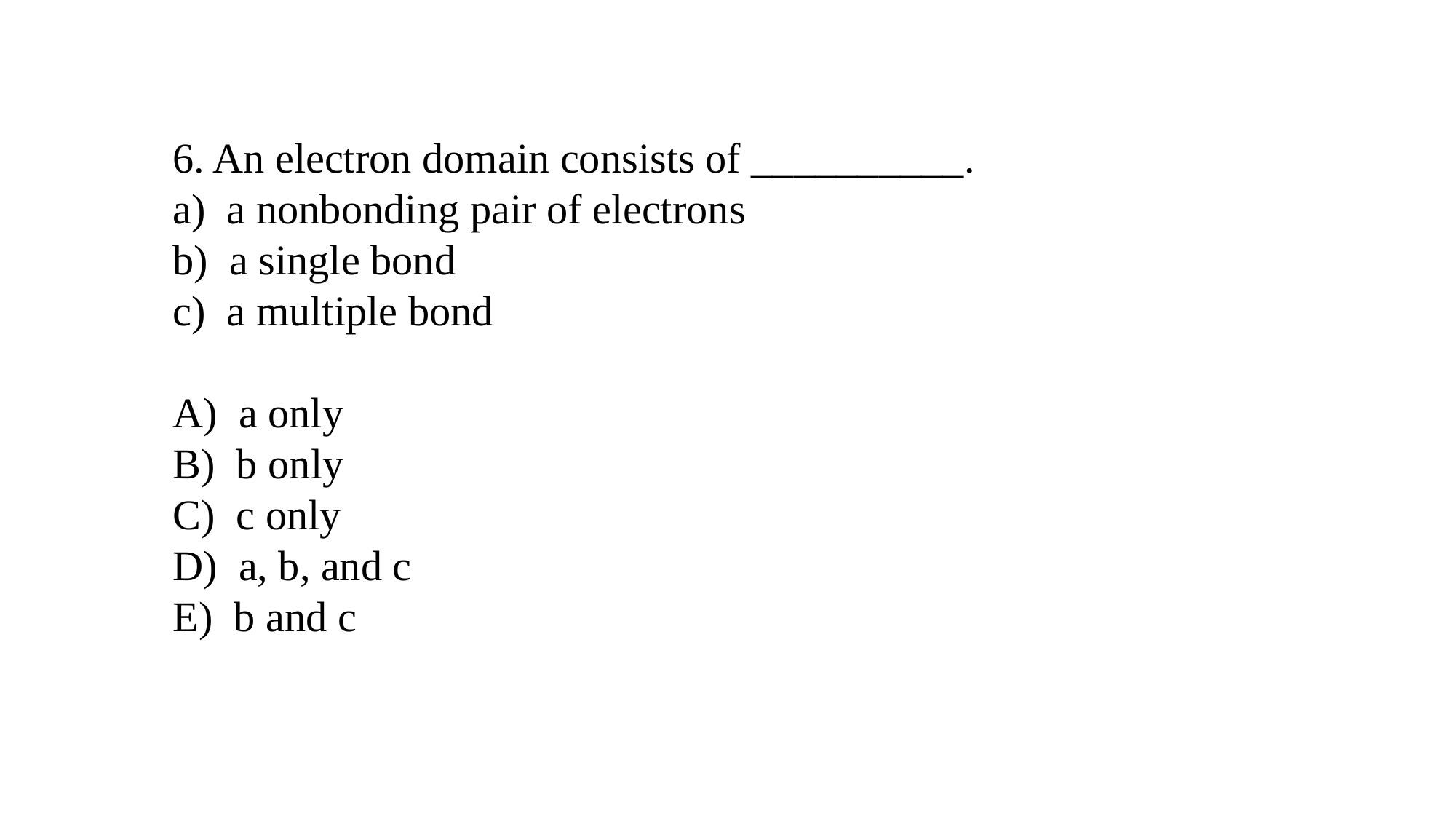

6. An electron domain consists of __________.
a)  a nonbonding pair of electrons
b)  a single bond
c)  a multiple bond

A)  a only
B)  b only
C)  c only
D)  a, b, and c
E)  b and c